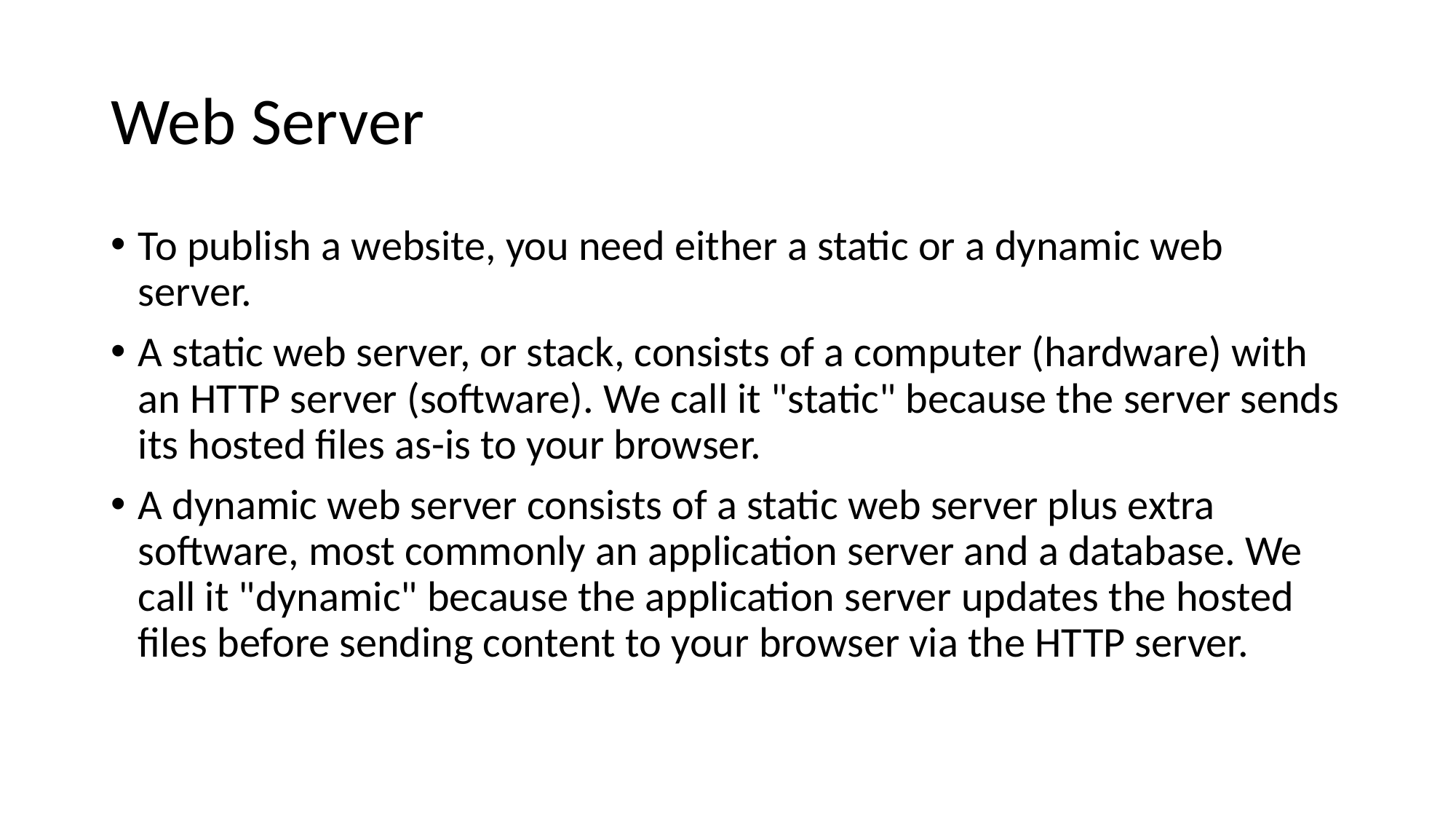

# Web Server
To publish a website, you need either a static or a dynamic web server.
A static web server, or stack, consists of a computer (hardware) with an HTTP server (software). We call it "static" because the server sends its hosted files as-is to your browser.
A dynamic web server consists of a static web server plus extra software, most commonly an application server and a database. We call it "dynamic" because the application server updates the hosted files before sending content to your browser via the HTTP server.